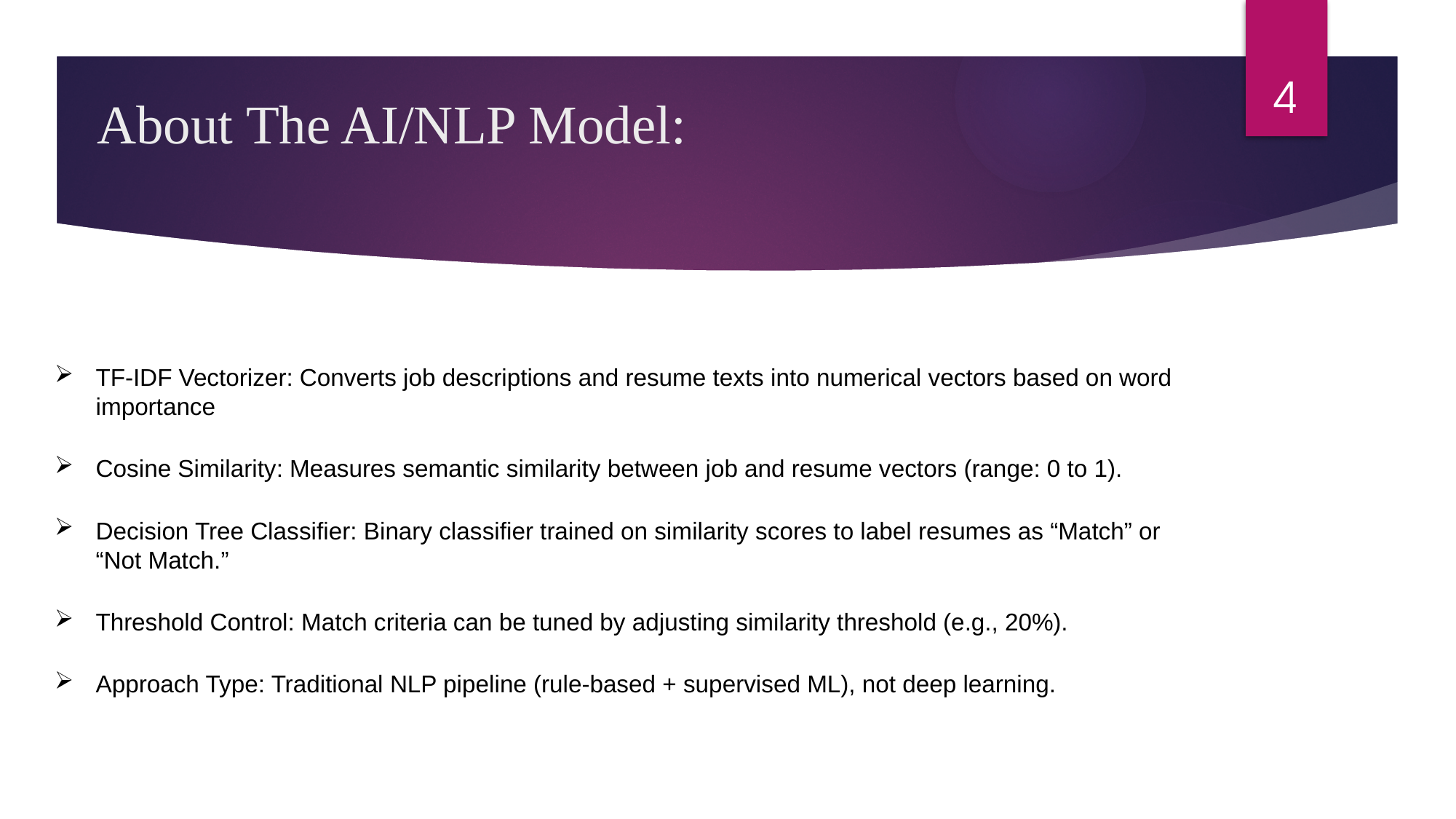

4
# About The AI/NLP Model:

TF-IDF Vectorizer: Converts job descriptions and resume texts into numerical vectors based on word importance
Cosine Similarity: Measures semantic similarity between job and resume vectors (range: 0 to 1).
Decision Tree Classifier: Binary classifier trained on similarity scores to label resumes as “Match” or “Not Match.”
Threshold Control: Match criteria can be tuned by adjusting similarity threshold (e.g., 20%).
Approach Type: Traditional NLP pipeline (rule-based + supervised ML), not deep learning.